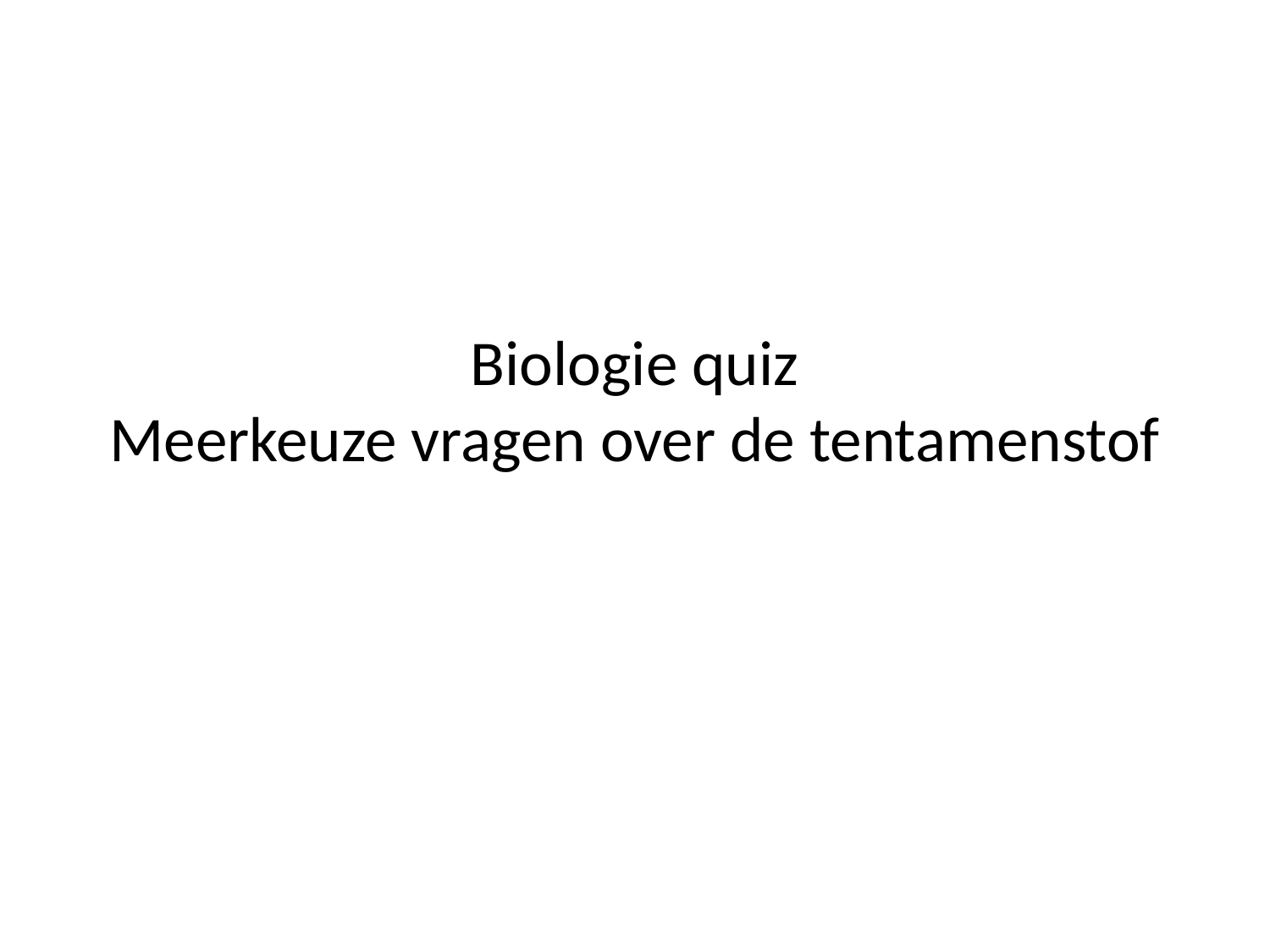

# Biologie quiz Meerkeuze vragen over de tentamenstof